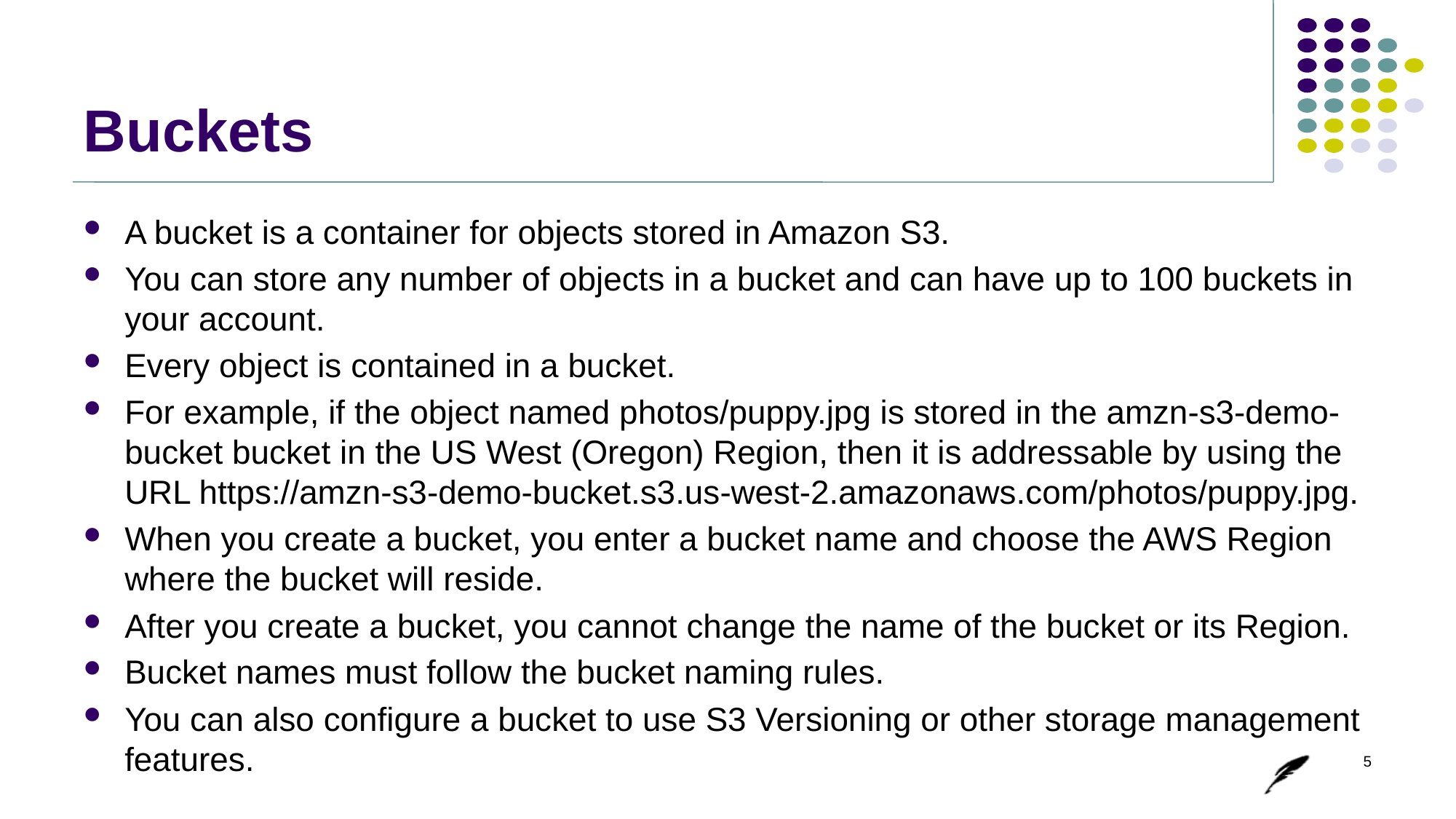

# Buckets
A bucket is a container for objects stored in Amazon S3.
You can store any number of objects in a bucket and can have up to 100 buckets in your account.
Every object is contained in a bucket.
For example, if the object named photos/puppy.jpg is stored in the amzn-s3-demo-bucket bucket in the US West (Oregon) Region, then it is addressable by using the URL https://amzn-s3-demo-bucket.s3.us-west-2.amazonaws.com/photos/puppy.jpg.
When you create a bucket, you enter a bucket name and choose the AWS Region where the bucket will reside.
After you create a bucket, you cannot change the name of the bucket or its Region.
Bucket names must follow the bucket naming rules.
You can also configure a bucket to use S3 Versioning or other storage management features.
5